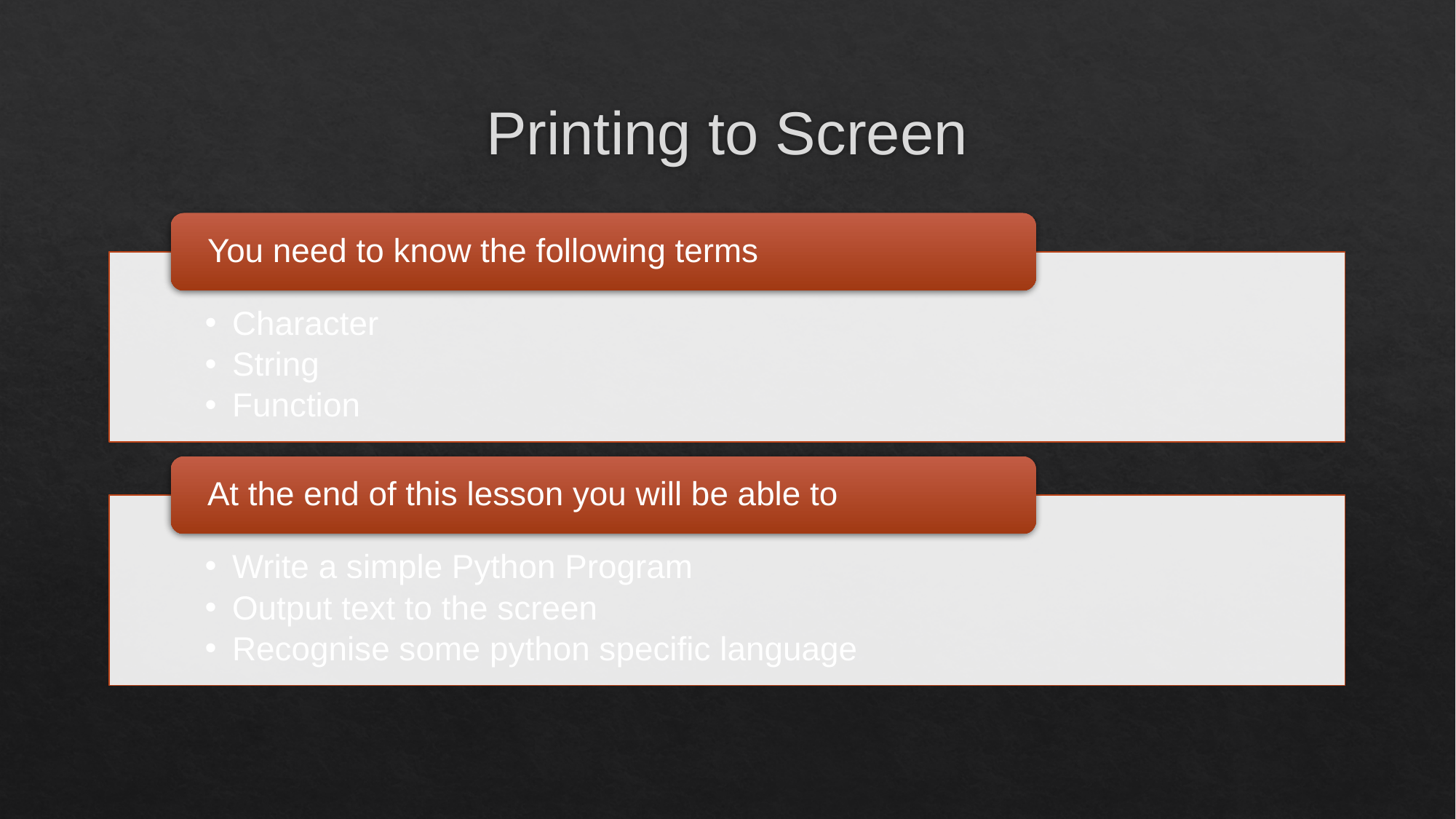

# Printing to Screen

You need to know the following terms

Character
String
Function

At the end of this lesson you will be able to

Write a simple Python Program
Output text to the screen
Recognise some python specific language